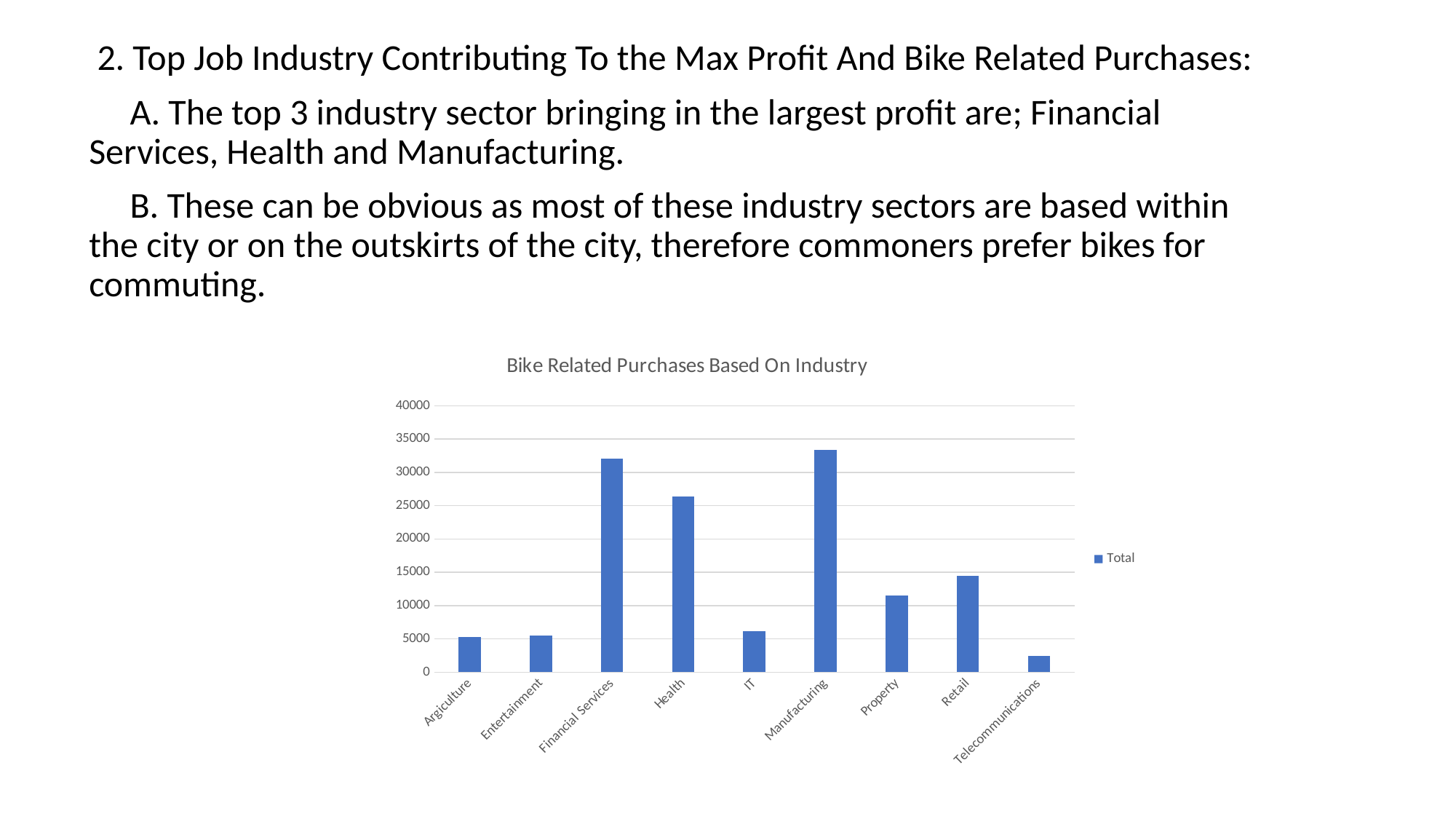

2. Top Job Industry Contributing To the Max Profit And Bike Related Purchases:
     A. The top 3 industry sector bringing in the largest profit are; Financial Services, Health and Manufacturing.
     B. These can be obvious as most of these industry sectors are based within the city or on the outskirts of the city, therefore commoners prefer bikes for commuting.

### Chart: Bike Related Purchases Based On Industry

| Category | Total |
|---|---|
| Argiculture | 5245.0 |
| Entertainment | 5534.0 |
| Financial Services | 32091.0 |
| Health | 26390.0 |
| IT | 6213.0 |
| Manufacturing | 33336.0 |
| Property | 11467.0 |
| Retail | 14482.0 |
| Telecommunications | 2480.0 |